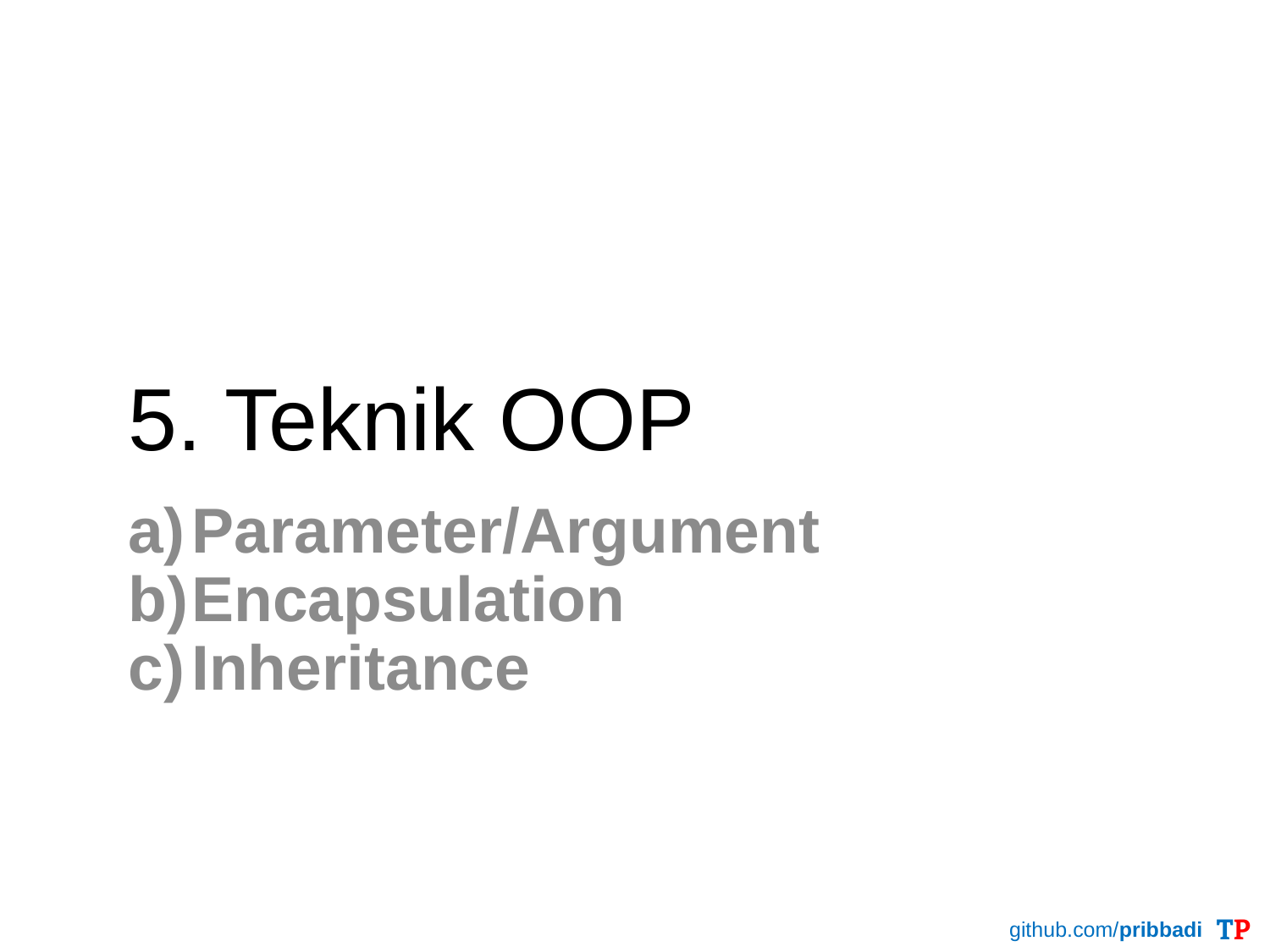

# 5. Teknik OOP
Parameter/Argument
Encapsulation
Inheritance